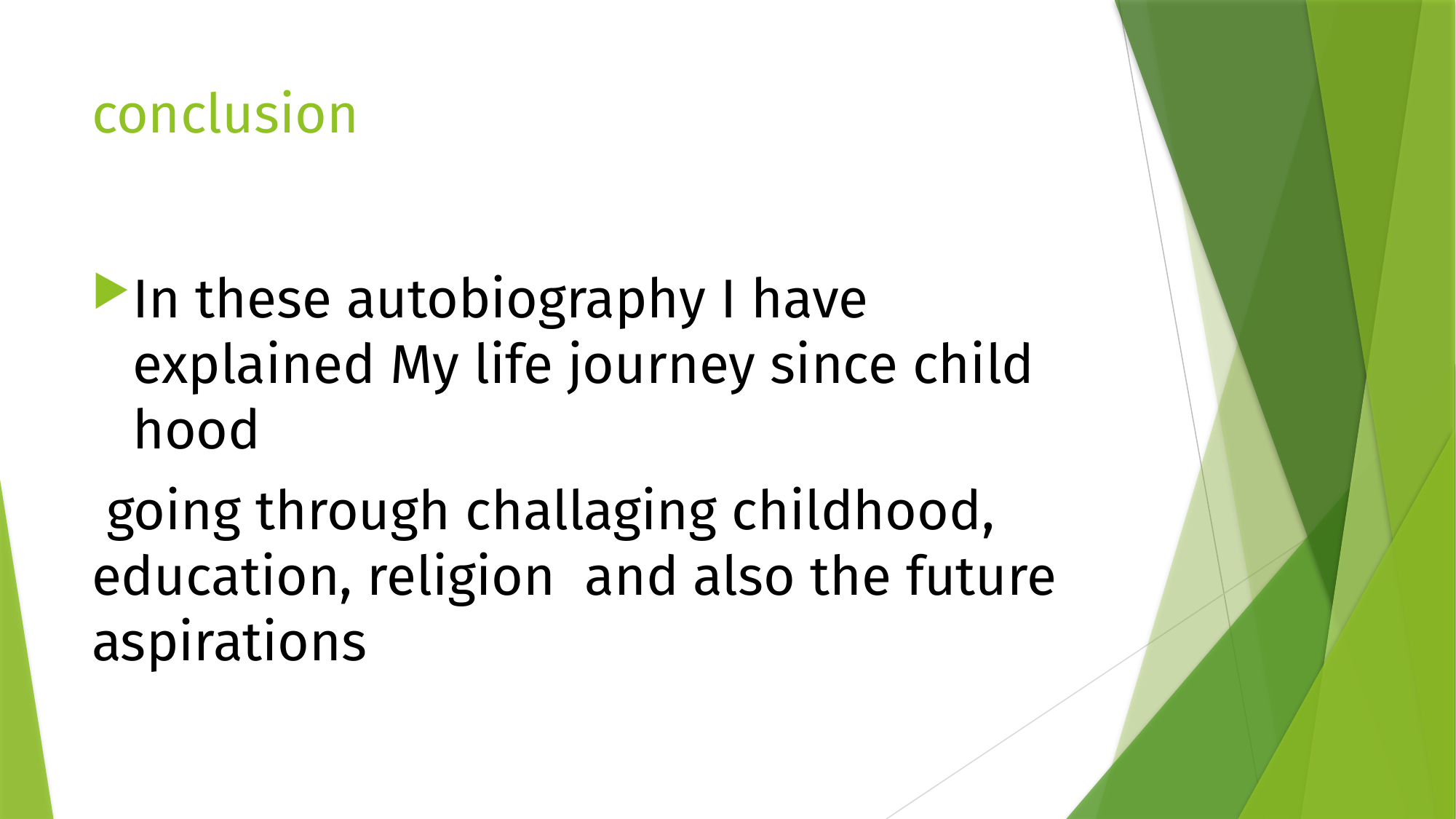

# conclusion
In these autobiography I have explained My life journey since child hood
 going through challaging childhood, education, religion  and also the future aspirations